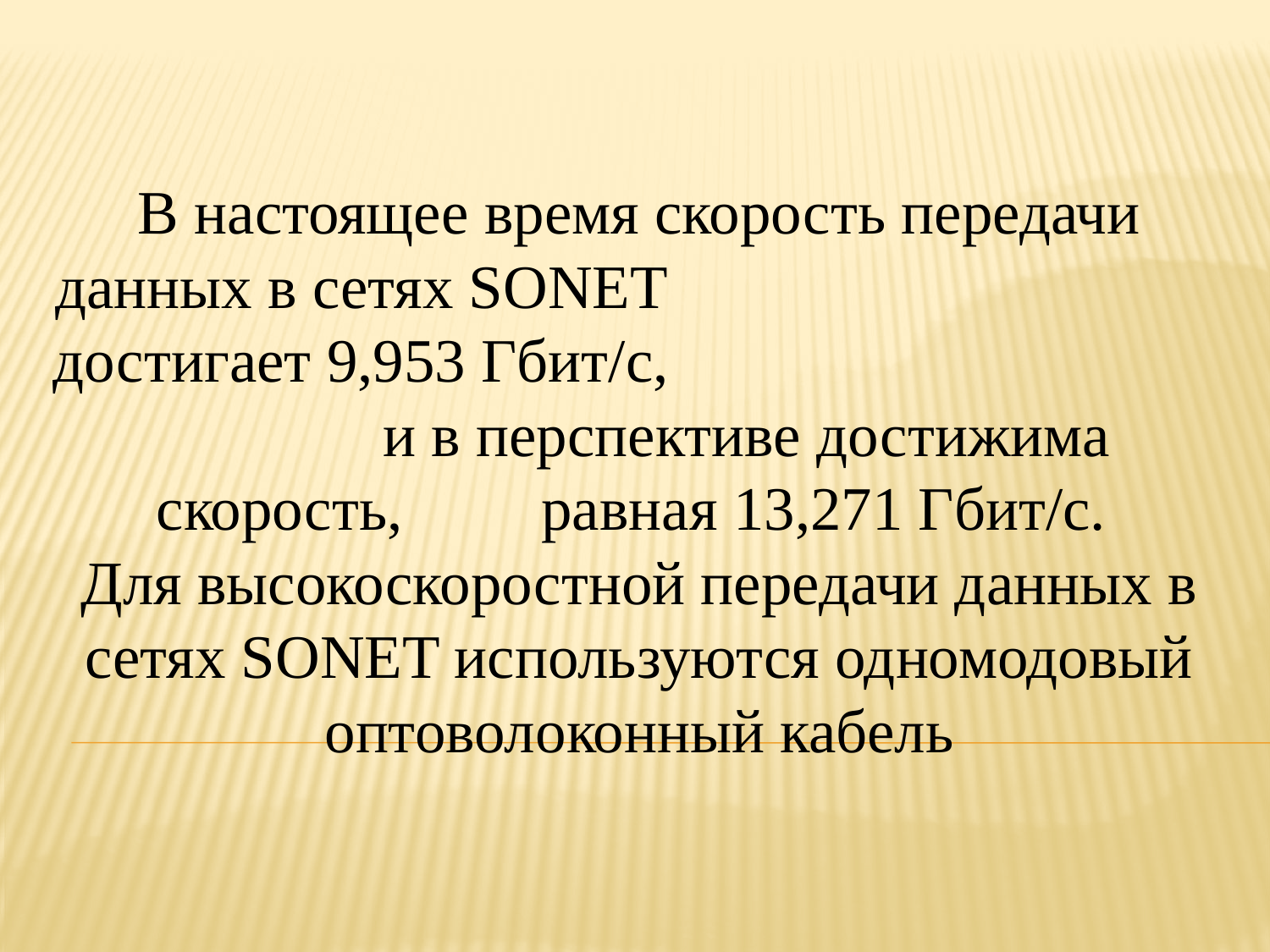

В настоящее время скорость передачи данных в сетях SONET                                     достигает 9,953 Гбит/с,                                                   и в перспективе достижима скорость,         равная 13,271 Гбит/с.
Для высокоскоростной передачи данных в сетях SONET используются одномодовый оптоволоконный кабель